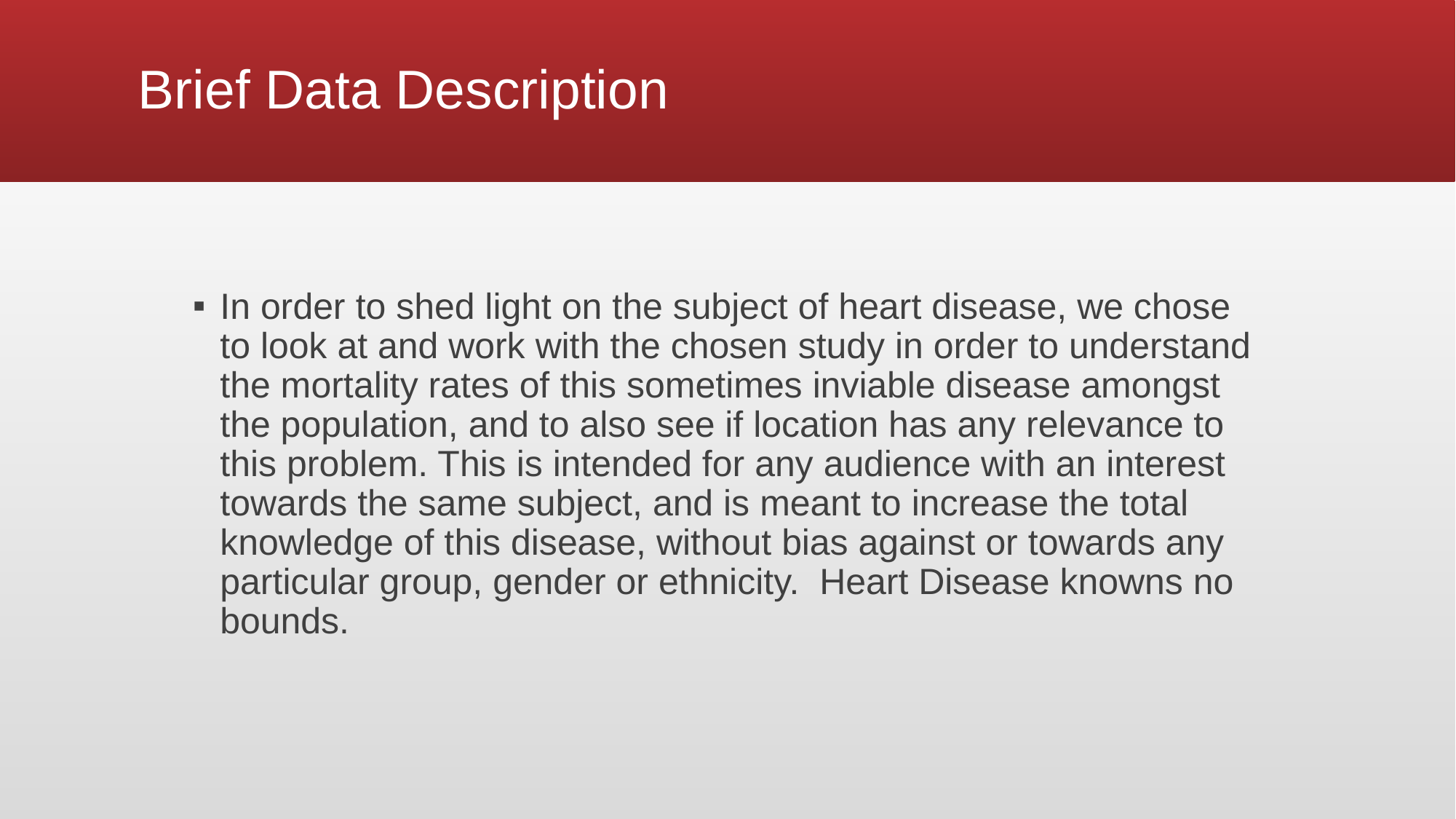

# Brief Data Description
In order to shed light on the subject of heart disease, we chose to look at and work with the chosen study in order to understand the mortality rates of this sometimes inviable disease amongst the population, and to also see if location has any relevance to this problem. This is intended for any audience with an interest towards the same subject, and is meant to increase the total knowledge of this disease, without bias against or towards any particular group, gender or ethnicity.  Heart Disease knowns no bounds.